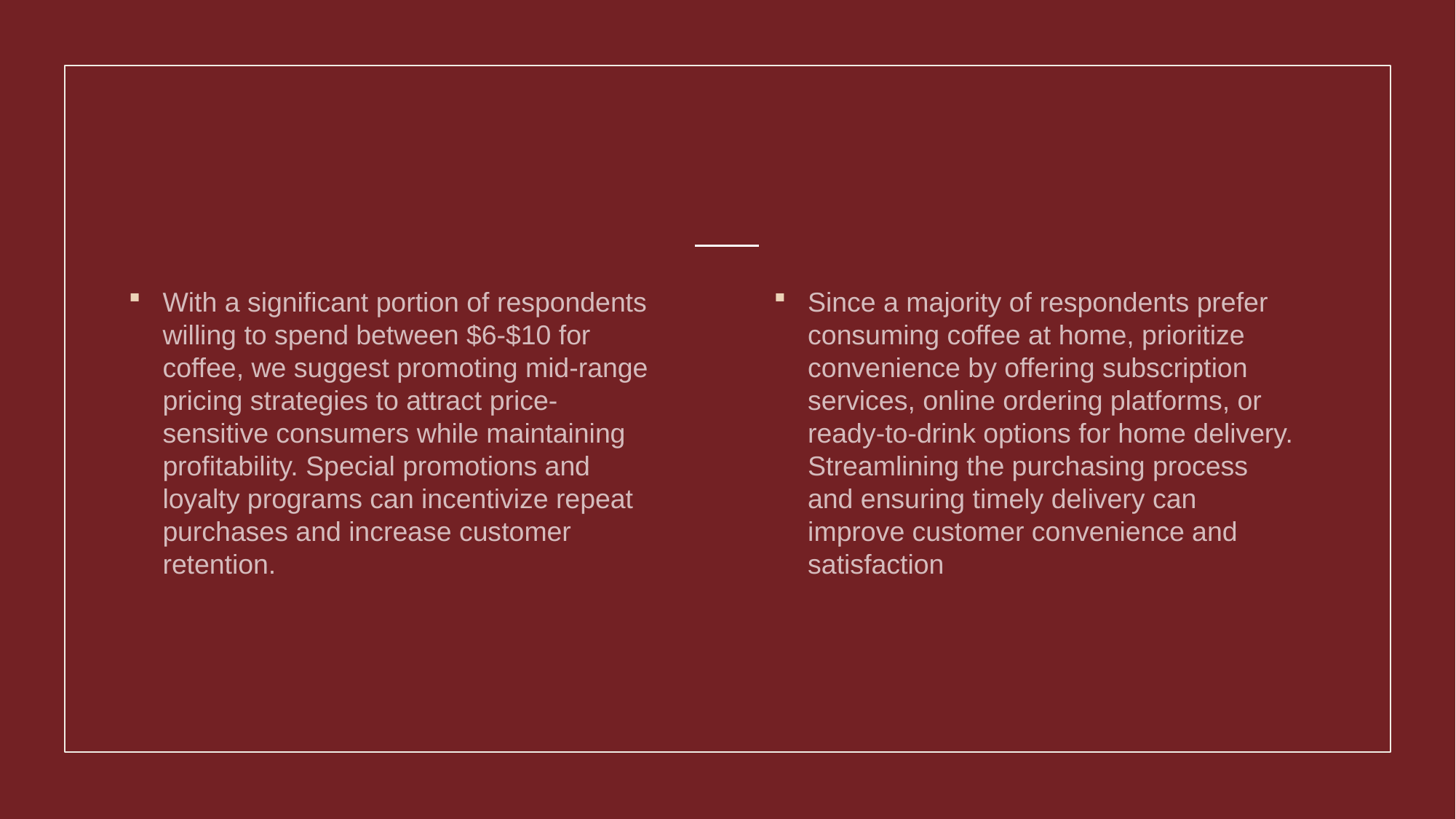

With a significant portion of respondents willing to spend between $6-$10 for coffee, we suggest promoting mid-range pricing strategies to attract price-sensitive consumers while maintaining profitability. Special promotions and loyalty programs can incentivize repeat purchases and increase customer retention.
Since a majority of respondents prefer consuming coffee at home, prioritize convenience by offering subscription services, online ordering platforms, or ready-to-drink options for home delivery. Streamlining the purchasing process and ensuring timely delivery can improve customer convenience and satisfaction